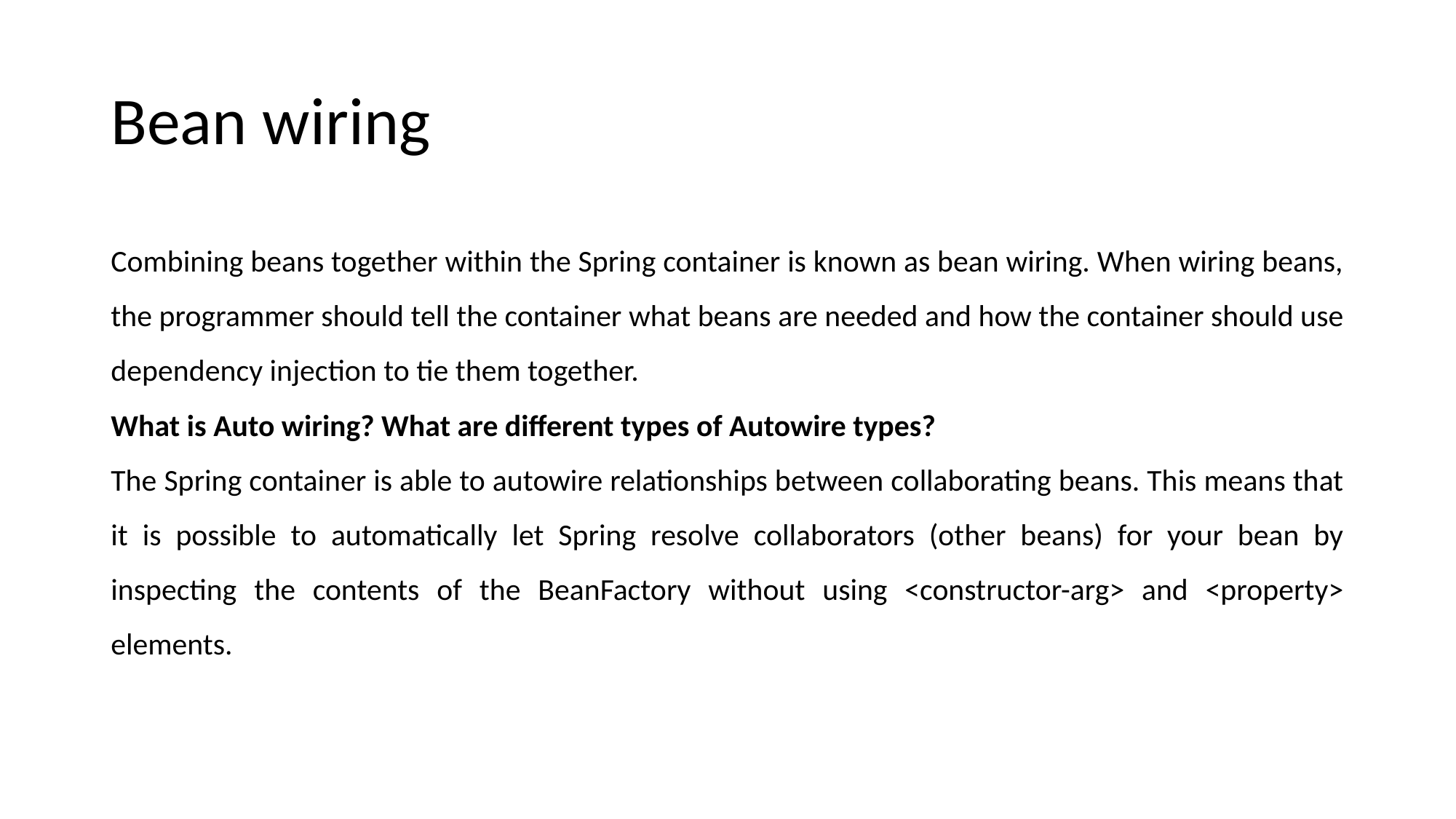

# Bean wiring
Combining beans together within the Spring container is known as bean wiring. When wiring beans, the programmer should tell the container what beans are needed and how the container should use dependency injection to tie them together.
What is Auto wiring? What are different types of Autowire types?
The Spring container is able to autowire relationships between collaborating beans. This means that it is possible to automatically let Spring resolve collaborators (other beans) for your bean by inspecting the contents of the BeanFactory without using <constructor-arg> and <property> elements.